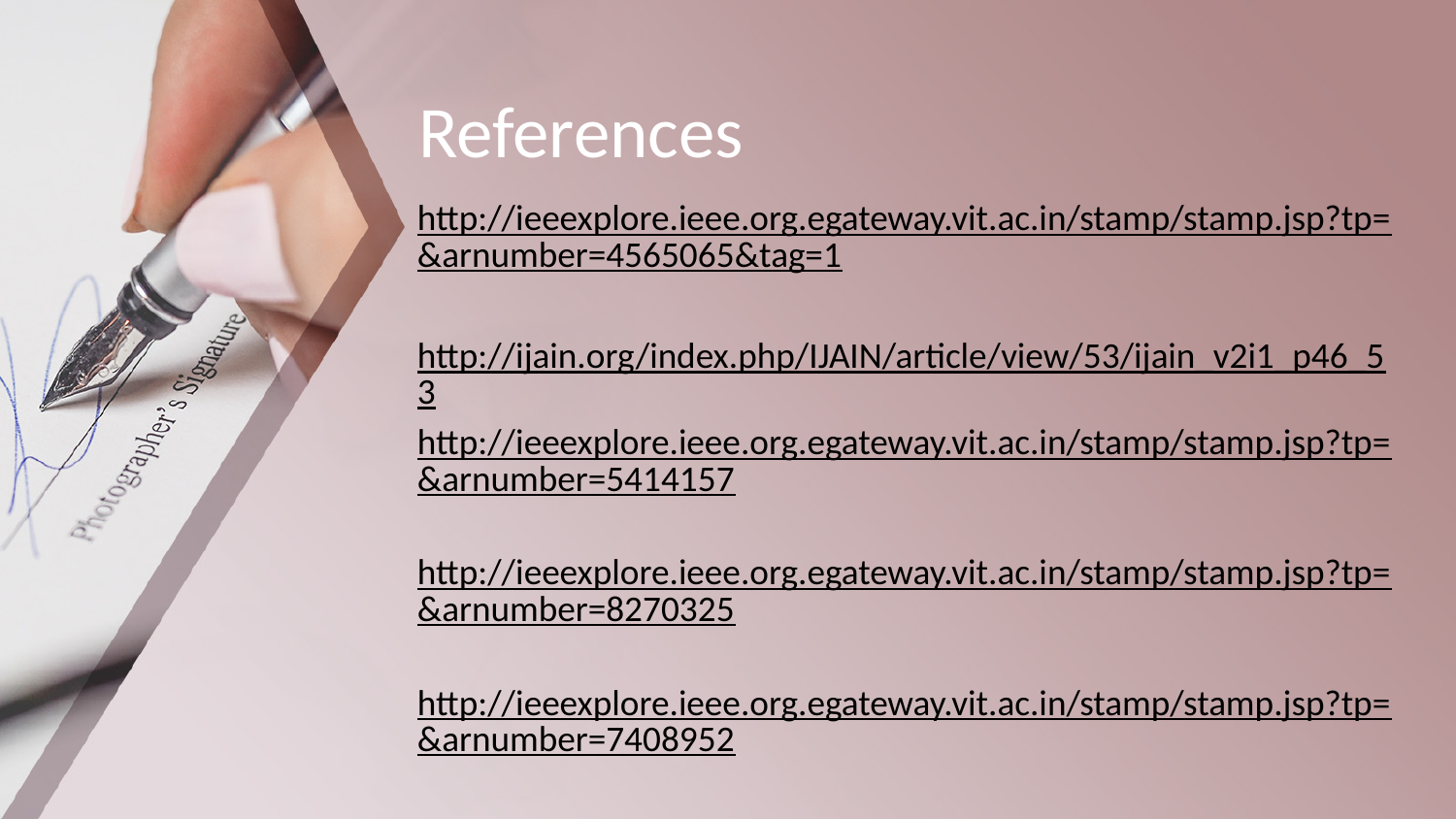

# References
http://ieeexplore.ieee.org.egateway.vit.ac.in/stamp/stamp.jsp?tp=&arnumber=4565065&tag=1

http://ijain.org/index.php/IJAIN/article/view/53/ijain_v2i1_p46_53
http://ieeexplore.ieee.org.egateway.vit.ac.in/stamp/stamp.jsp?tp=&arnumber=5414157
 http://ieeexplore.ieee.org.egateway.vit.ac.in/stamp/stamp.jsp?tp=&arnumber=8270325
 http://ieeexplore.ieee.org.egateway.vit.ac.in/stamp/stamp.jsp?tp=&arnumber=7408952
 http://ieeexplore.ieee.org.egateway.vit.ac.in/stamp/stamp.jsp?tp=&arnumber=7815681

http://ieeexplore.ieee.org.egateway.vit.ac.in/document/83187668